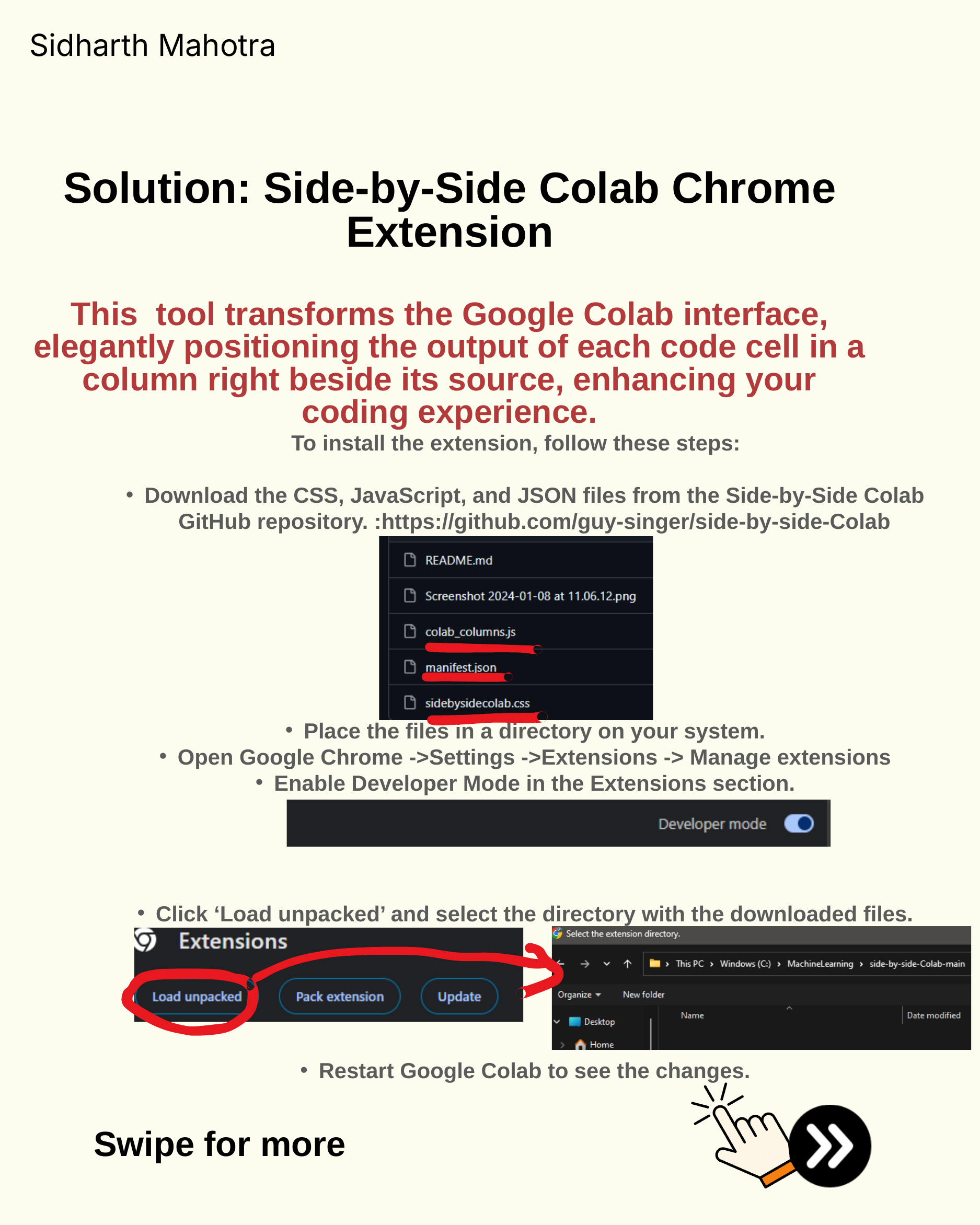

Sidharth Mahotra
Solution: Side-by-Side Colab Chrome Extension

This  tool transforms the Google Colab interface, elegantly positioning the output of each code cell in a column right beside its source, enhancing your coding experience.
To install the extension, follow these steps:

Download the CSS, JavaScript, and JSON files from the Side-by-Side Colab GitHub repository. :https://github.com/guy-singer/side-by-side-Colab

Place the files in a directory on your system.
Open Google Chrome ->Settings ->Extensions -> Manage extensions
Enable Developer Mode in the Extensions section.

Click ‘Load unpacked’ and select the directory with the downloaded files.

Restart Google Colab to see the changes.

Swipe for more